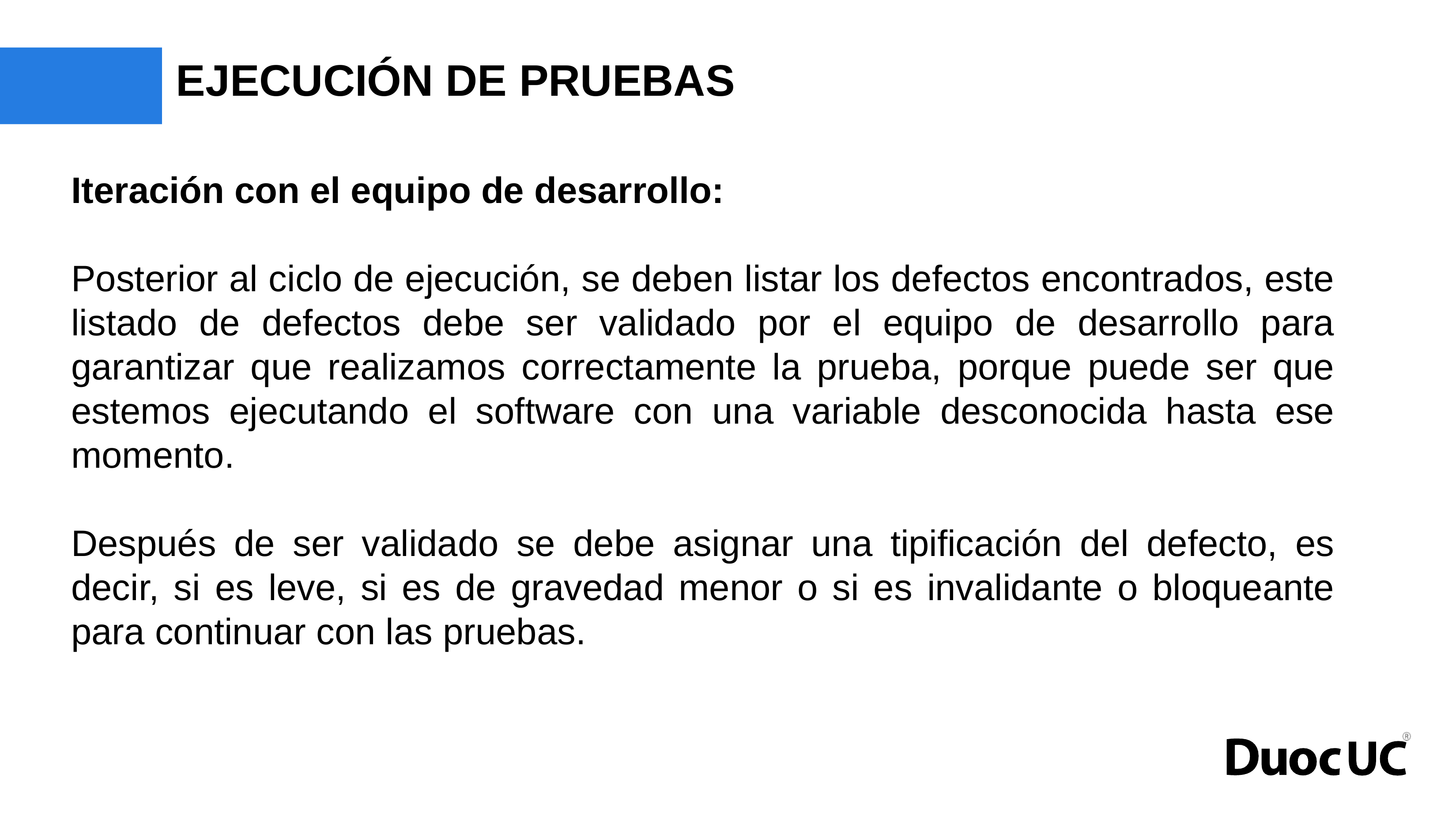

# EJECUCIÓN DE PRUEBAS
Iteración con el equipo de desarrollo:

Posterior al ciclo de ejecución, se deben listar los defectos encontrados, este listado de defectos debe ser validado por el equipo de desarrollo para garantizar que realizamos correctamente la prueba, porque puede ser que estemos ejecutando el software con una variable desconocida hasta ese momento.

Después de ser validado se debe asignar una tipificación del defecto, es decir, si es leve, si es de gravedad menor o si es invalidante o bloqueante para continuar con las pruebas.